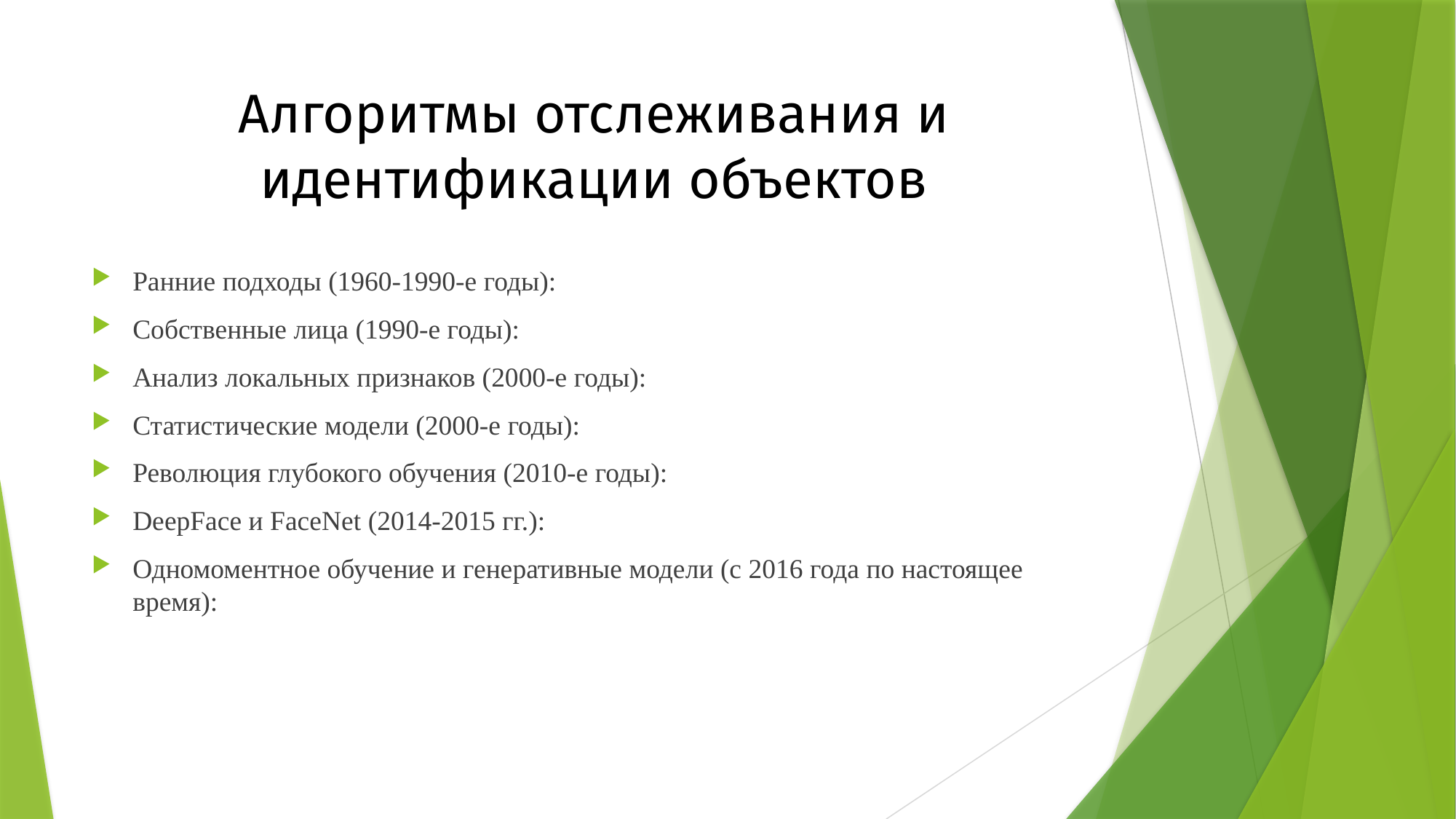

# Алгоритмы отслеживания и идентификации объектов
Ранние подходы (1960-1990-е годы):
Собственные лица (1990-е годы):
Анализ локальных признаков (2000-е годы):
Статистические модели (2000-е годы):
Революция глубокого обучения (2010-е годы):
DeepFace и FaceNet (2014-2015 гг.):
Одномоментное обучение и генеративные модели (с 2016 года по настоящее время):